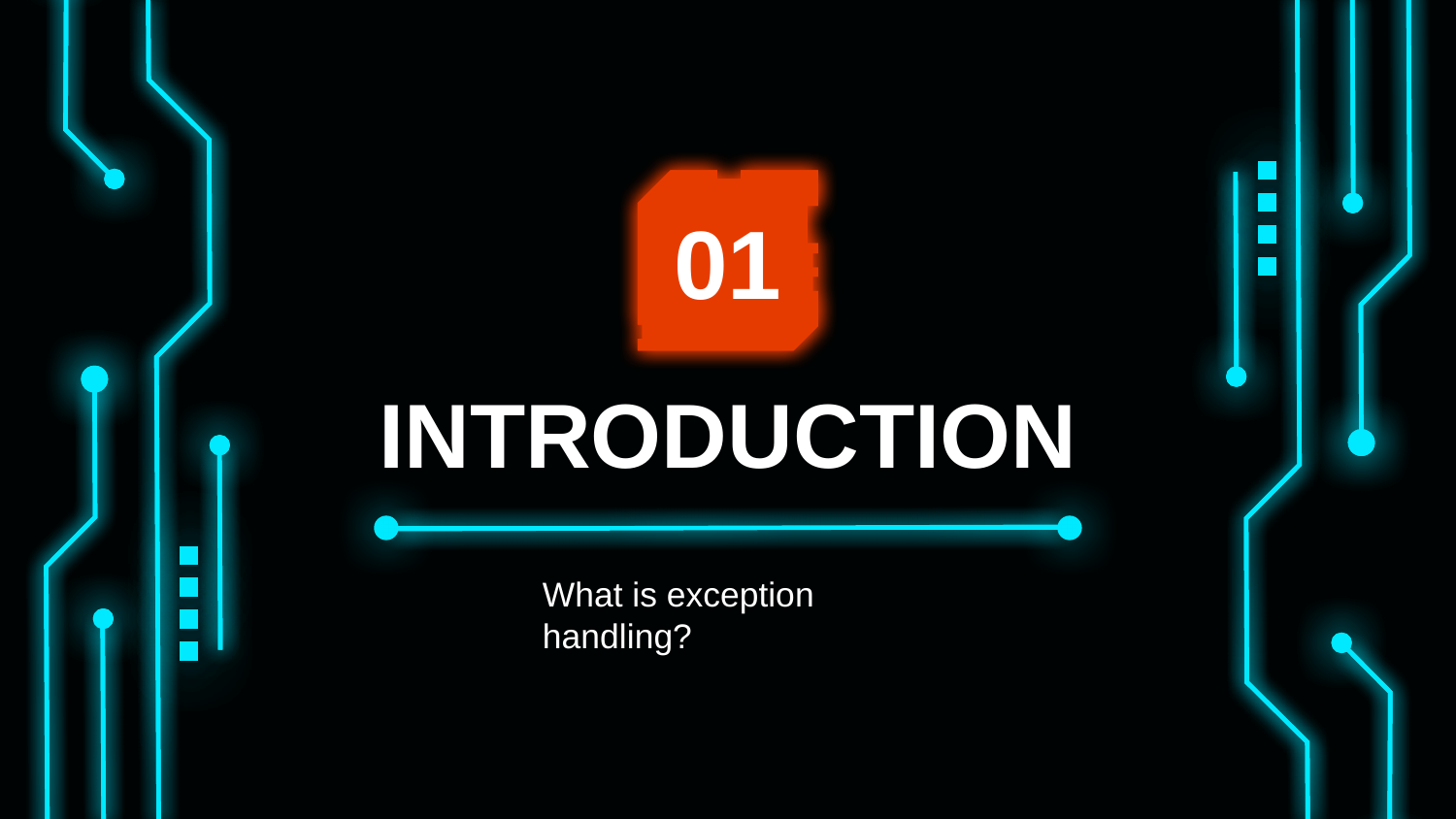

01
# INTRODUCTION

What is exception handling?